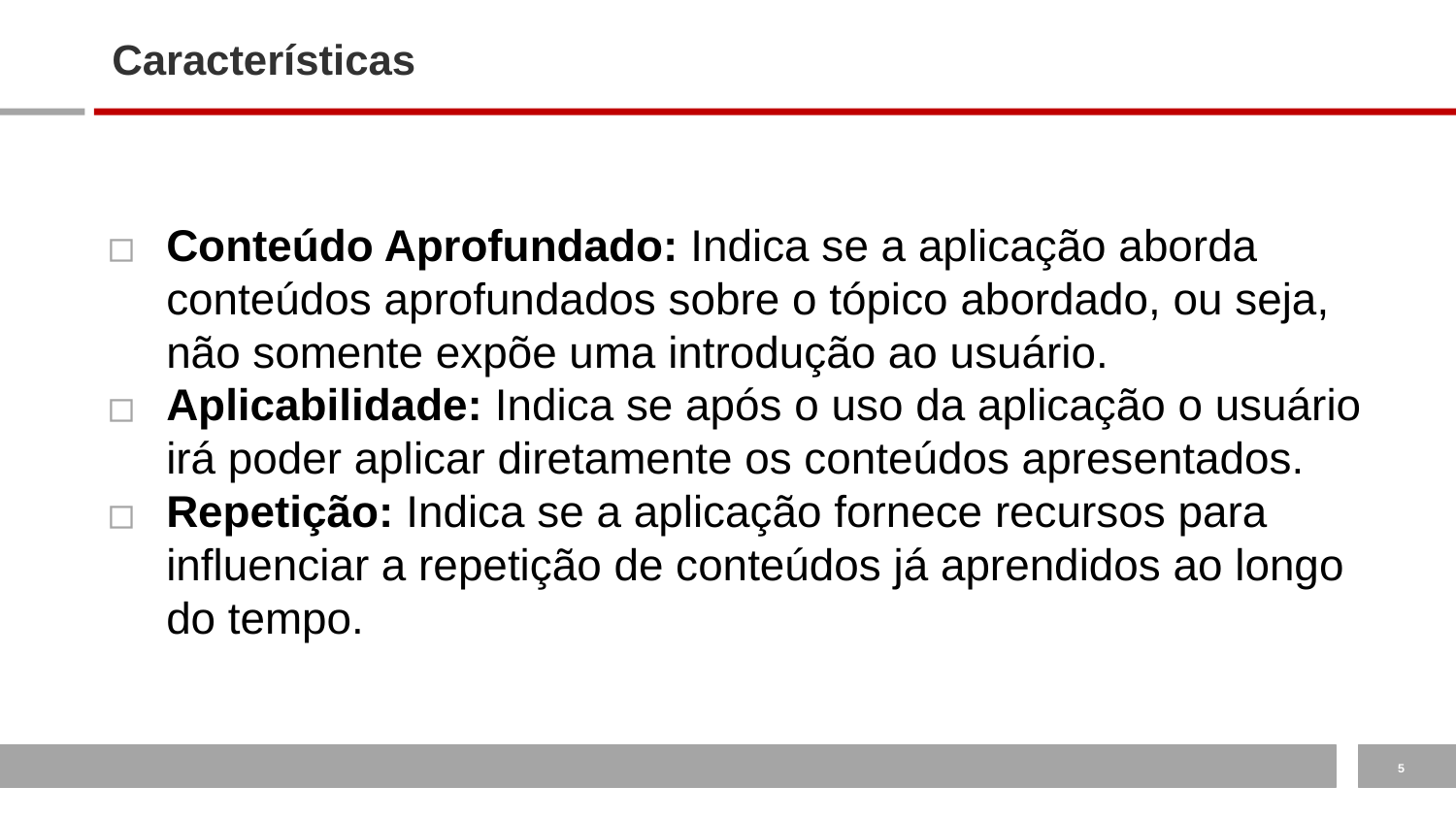

# Características
Conteúdo Aprofundado: Indica se a aplicação aborda conteúdos aprofundados sobre o tópico abordado, ou seja, não somente expõe uma introdução ao usuário.
Aplicabilidade: Indica se após o uso da aplicação o usuário irá poder aplicar diretamente os conteúdos apresentados.
Repetição: Indica se a aplicação fornece recursos para influenciar a repetição de conteúdos já aprendidos ao longo do tempo.
5